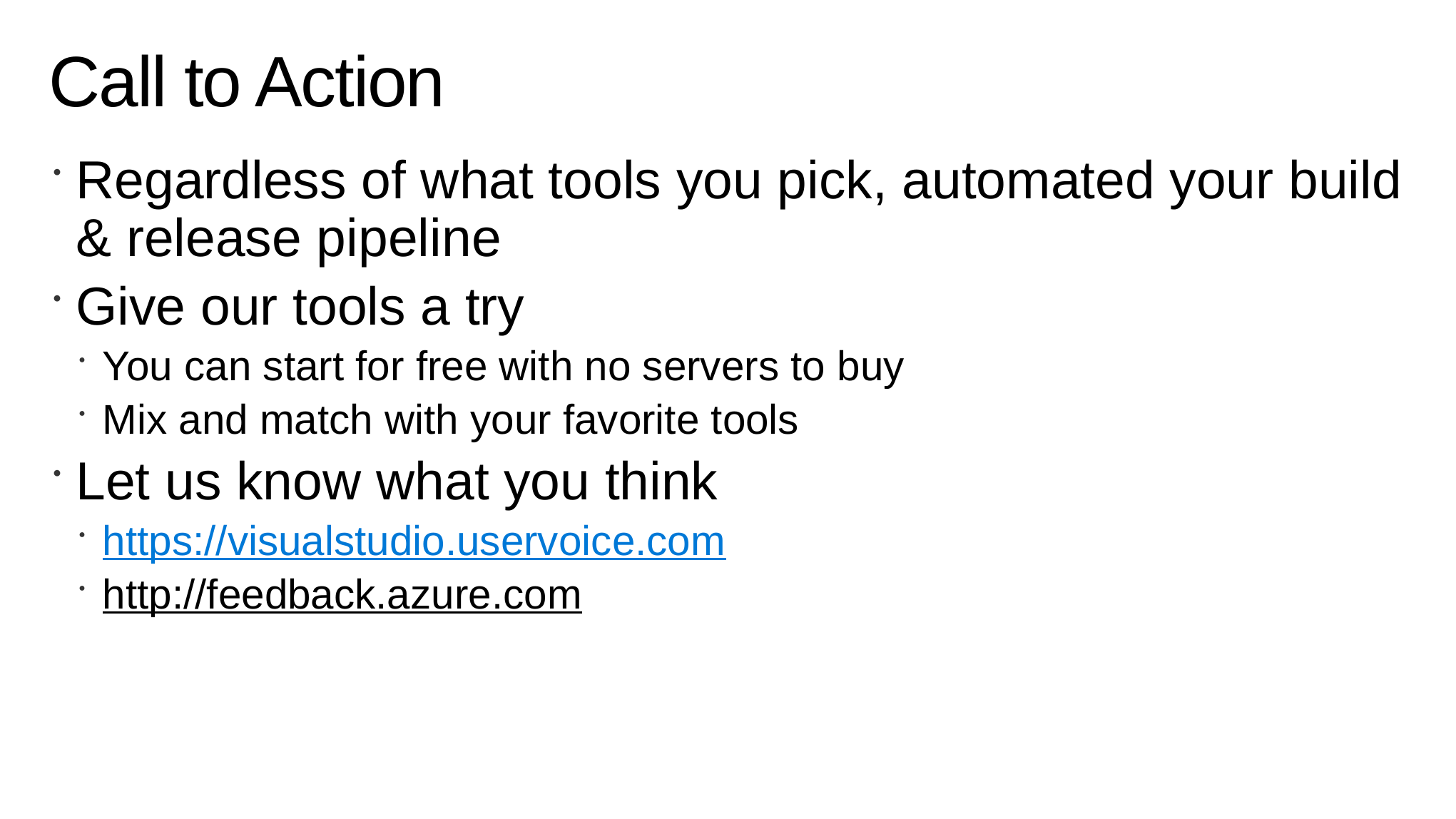

# Call to Action
Regardless of what tools you pick, automated your build & release pipeline
Give our tools a try
You can start for free with no servers to buy
Mix and match with your favorite tools
Let us know what you think
https://visualstudio.uservoice.com
http://feedback.azure.com